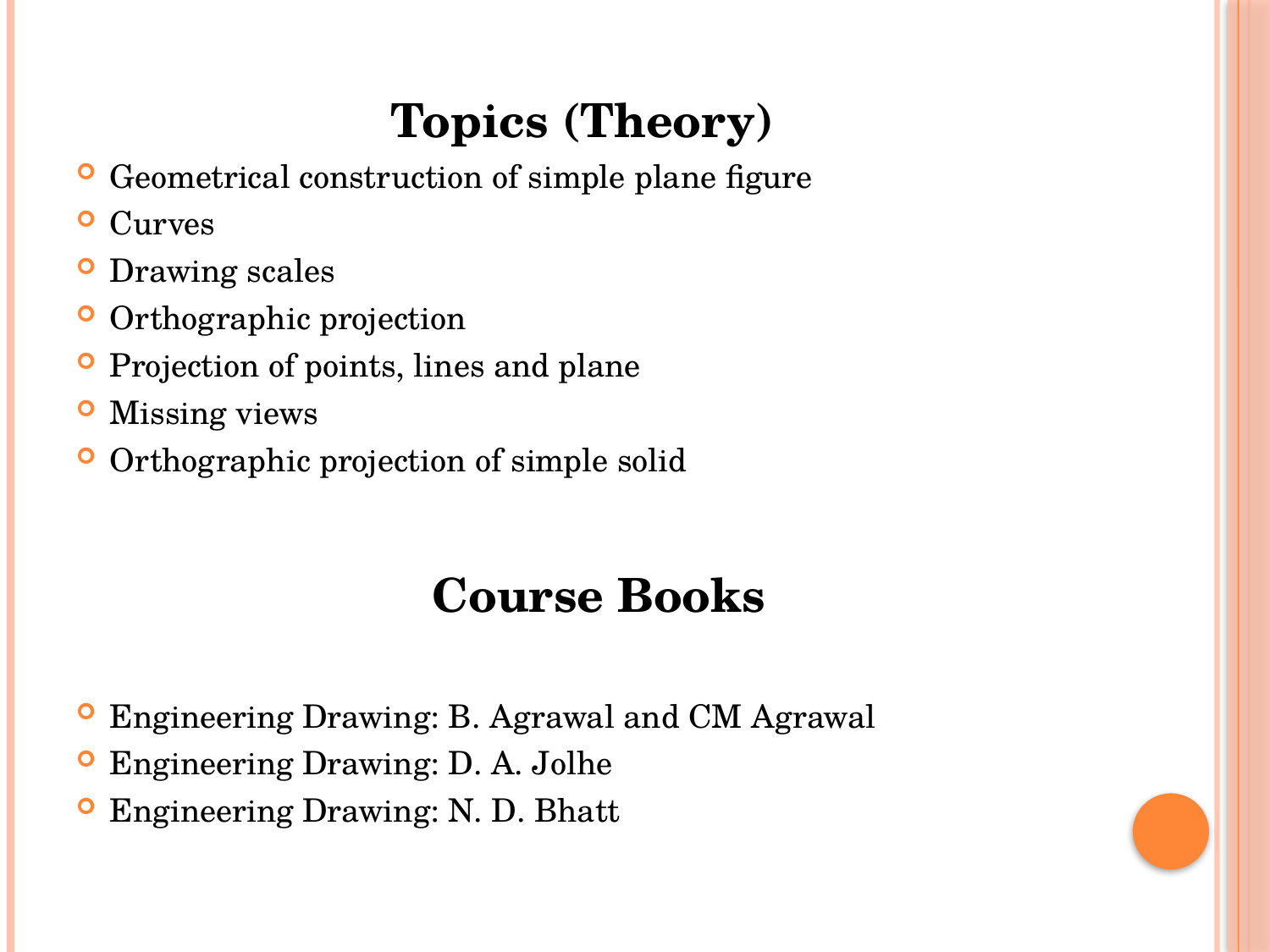

Topics (Theory)
Geometrical construction of simple plane figure
Curves
Drawing scales
Orthographic projection
Projection of points, lines and plane
Missing views
Orthographic projection of simple solid

Course Books

Engineering Drawing: B. Agrawal and CM Agrawal
Engineering Drawing: D. A. Jolhe
Engineering Drawing: N. D. Bhatt